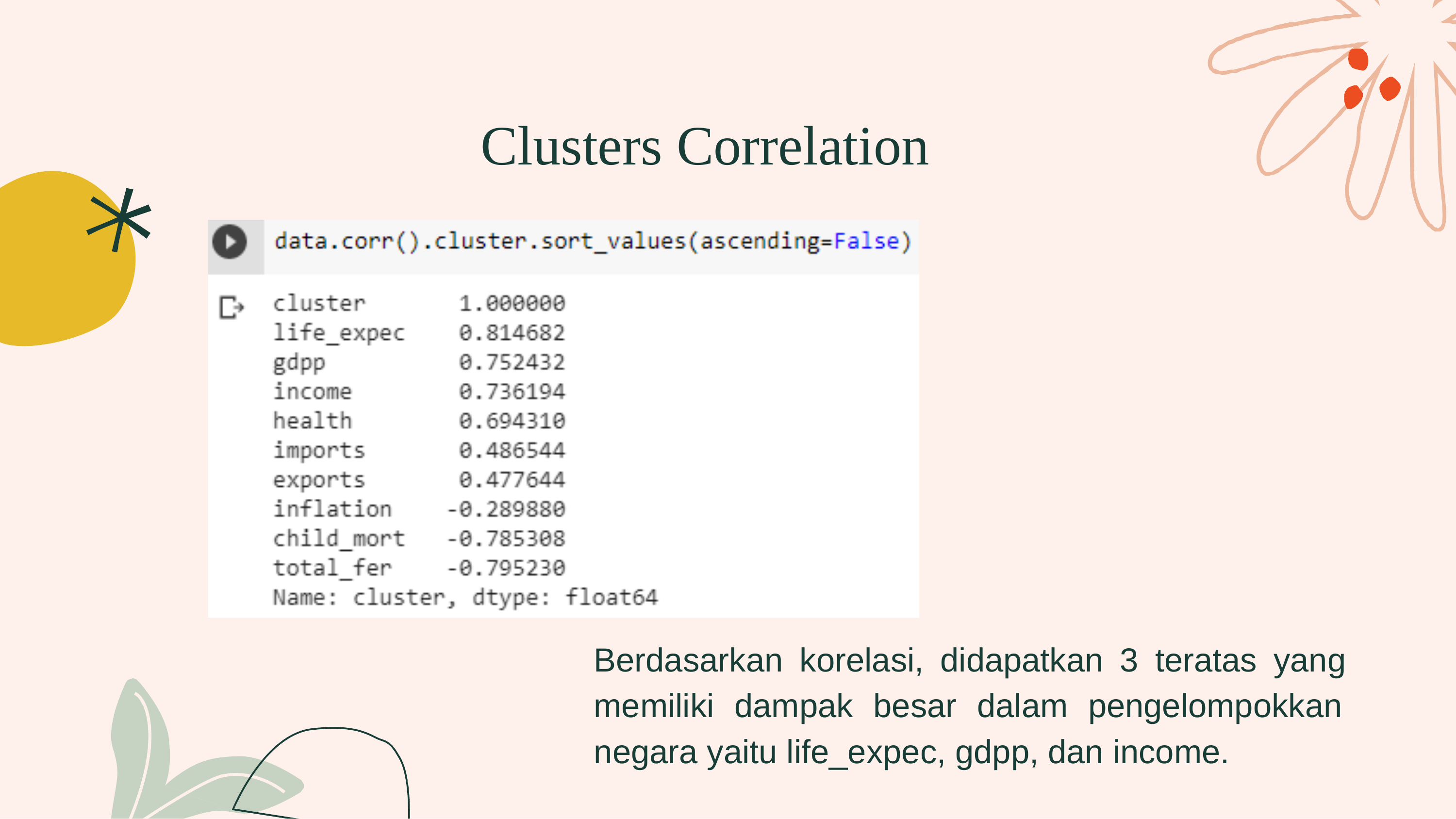

# Clusters Correlation

Berdasarkan korelasi, didapatkan 3 teratas yang  memiliki dampak besar dalam pengelompokkan  negara yaitu life_expec, gdpp, dan income.